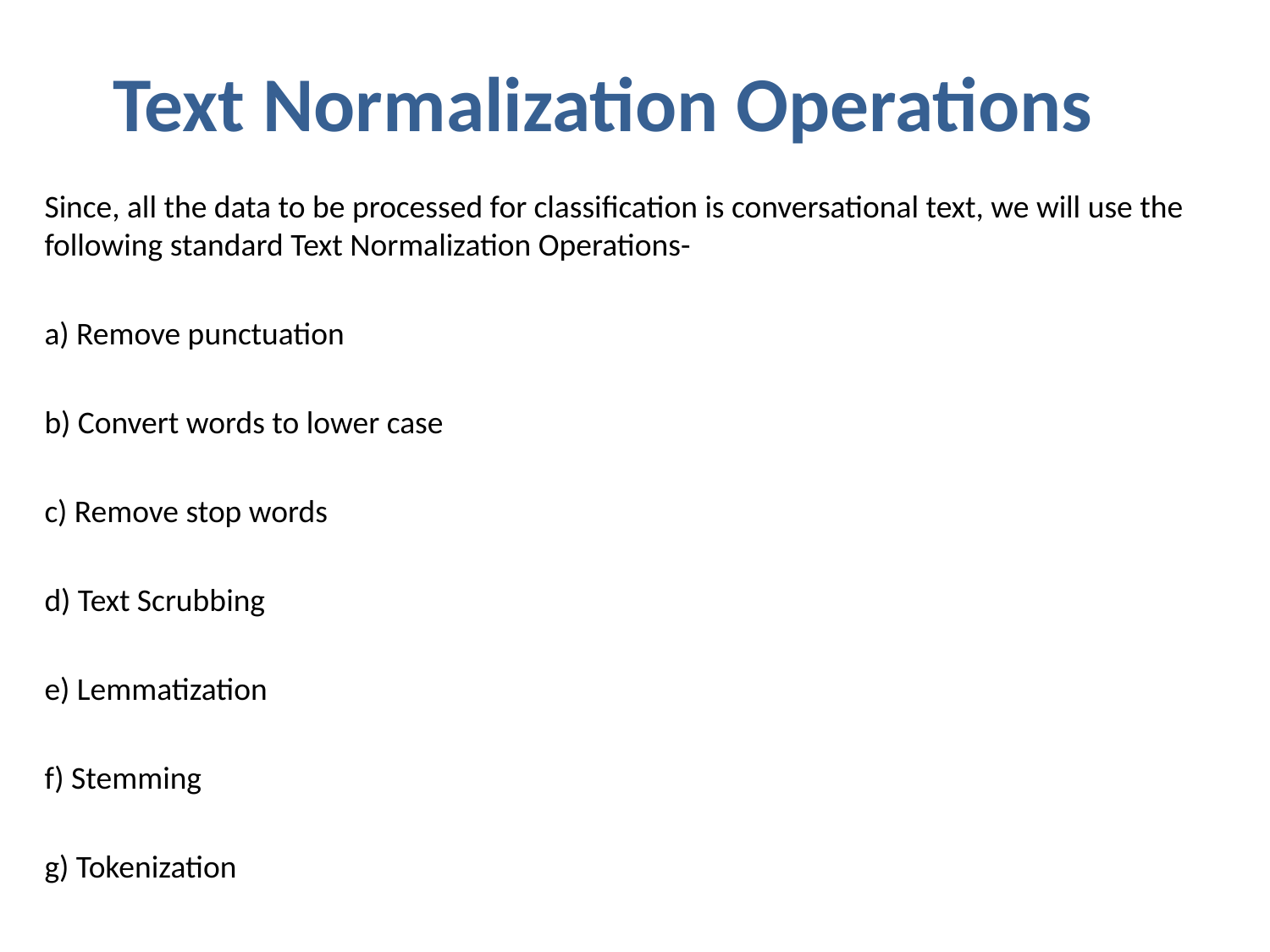

# Text Normalization Operations
Since, all the data to be processed for classification is conversational text, we will use the following standard Text Normalization Operations-

a) Remove punctuation

b) Convert words to lower case

c) Remove stop words

d) Text Scrubbing

e) Lemmatization

f) Stemming

g) Tokenization